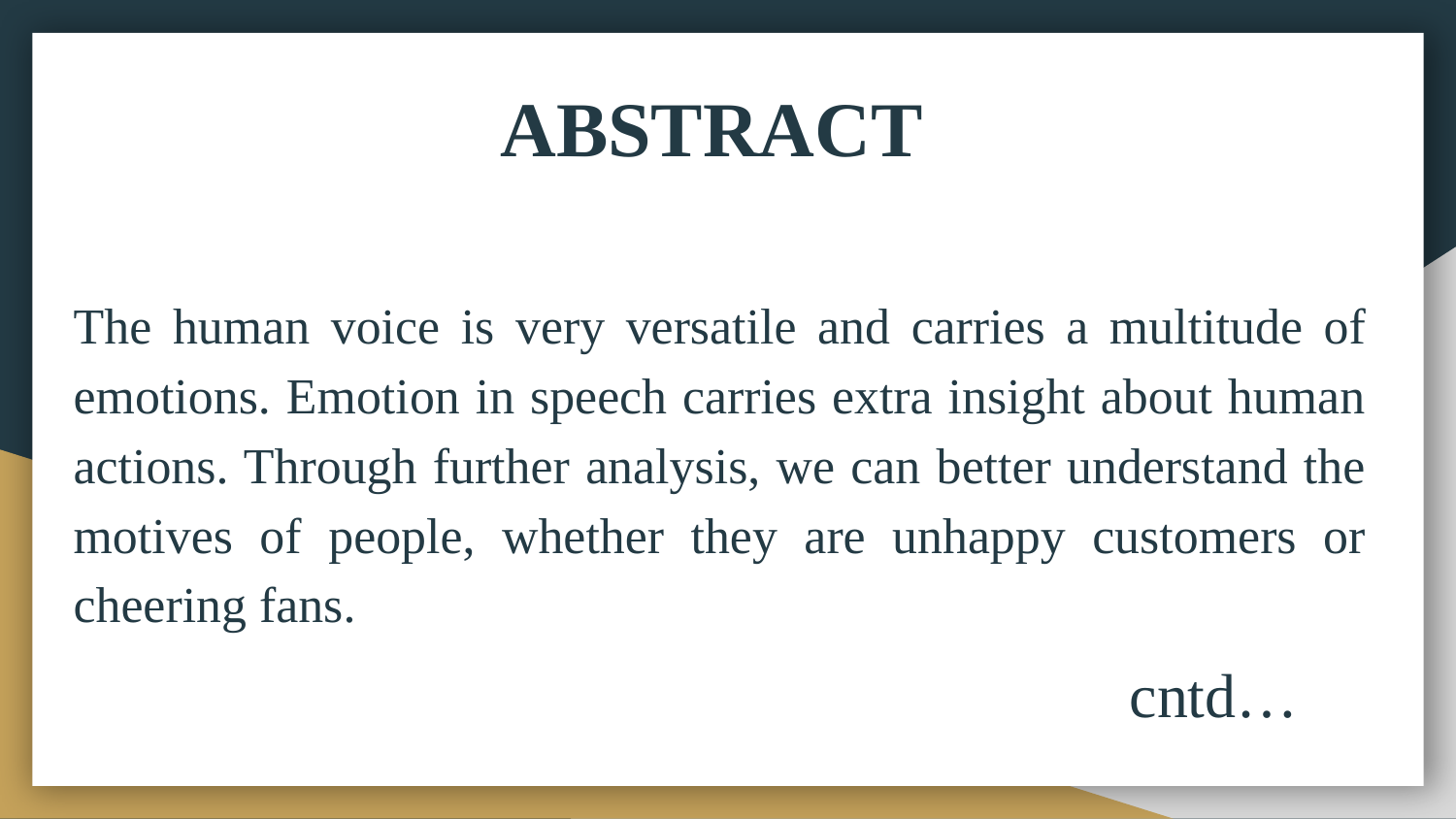

ABSTRACT

The human voice is very versatile and carries a multitude of emotions. Emotion in speech carries extra insight about human actions. Through further analysis, we can better understand the motives of people, whether they are unhappy customers or cheering fans.
                                                                    cntd…